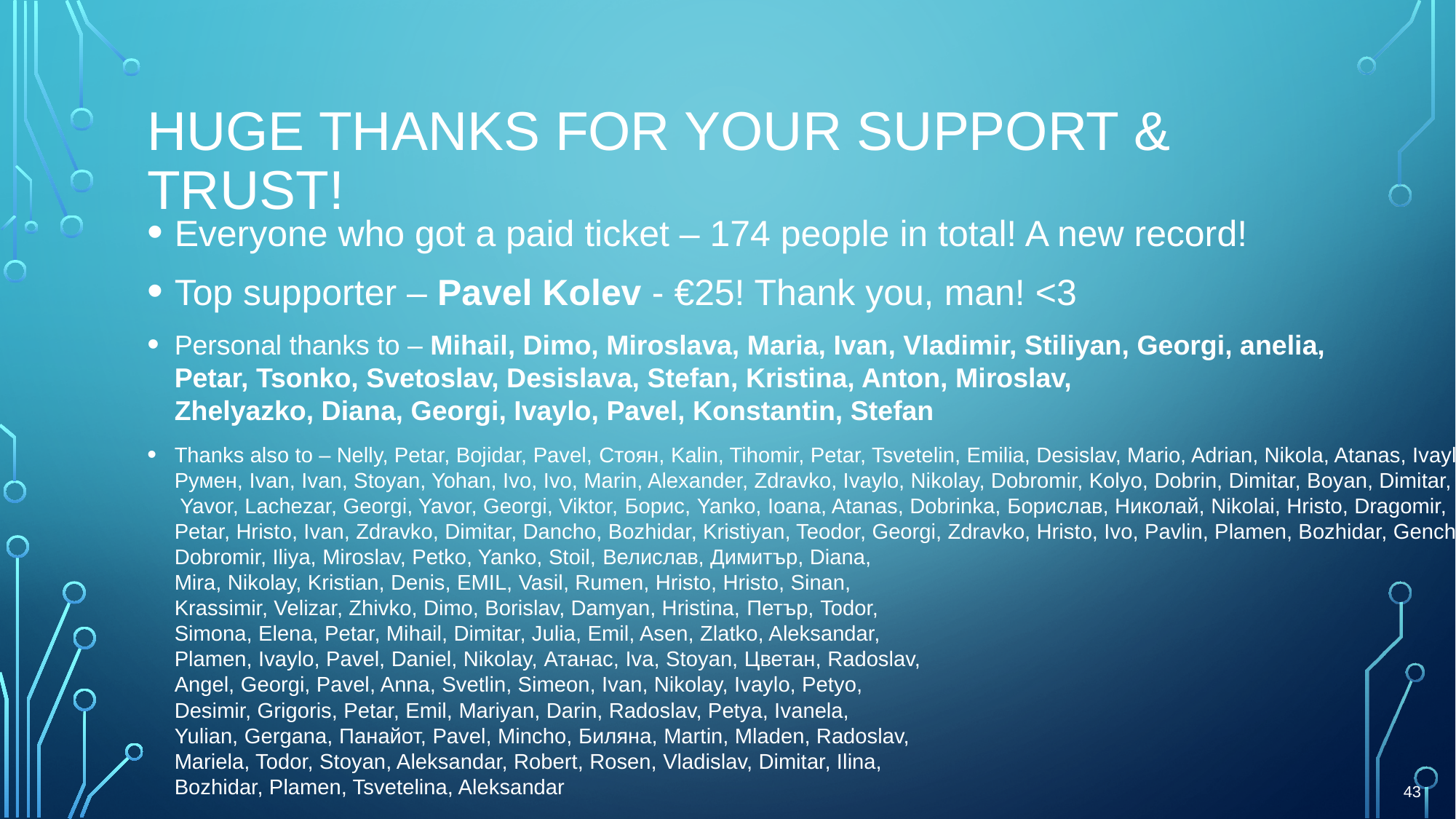

# Huge THANKS for your support & TRUST!
Everyone who got a paid ticket – 174 people in total! A new record!
Top supporter – Pavel Kolev - €25! Thank you, man! <3
Personal thanks to – Mihail, Dimo, Miroslava, Maria, Ivan, Vladimir, Stiliyan, Georgi, anelia,
Petar, Tsonko, Svetoslav, Desislava, Stefan, Kristina, Anton, Miroslav,
Zhelyazko, Diana, Georgi, Ivaylo, Pavel, Konstantin, Stefan
Thanks also to – Nelly, Petar, Bojidar, Pavel, Стоян, Kalin, Tihomir, Petar, Tsvetelin, Emilia, Desislav, Mario, Adrian, Nikola, Atanas, Ivaylo,
Румен, Ivan, Ivan, Stoyan, Yohan, Ivo, Ivo, Marin, Alexander, Zdravko, Ivaylo, Nikolay, Dobromir, Kolyo, Dobrin, Dimitar, Boyan, Dimitar,
 Yavor, Lachezar, Georgi, Yavor, Georgi, Viktor, Борис, Yanko, Ioana, Atanas, Dobrinka, Борислав, Николай, Nikolai, Hristo, Dragomir,
Petar, Hristo, Ivan, Zdravko, Dimitar, Dancho, Bozhidar, Kristiyan, Teodor, Georgi, Zdravko, Hristo, Ivo, Pavlin, Plamen, Bozhidar, Gencho,
Dobromir, Iliya, Miroslav, Petko, Yanko, Stoil, Велислав, Димитър, Diana,
Mira, Nikolay, Kristian, Denis, EMIL, Vasil, Rumen, Hristo, Hristo, Sinan,
Krassimir, Velizar, Zhivko, Dimo, Borislav, Damyan, Hristina, Петър, Todor,
Simona, Elena, Petar, Mihail, Dimitar, Julia, Emil, Asen, Zlatko, Aleksandar,
Plamen, Ivaylo, Pavel, Daniel, Nikolay, Атанас, Iva, Stoyan, Цветан, Radoslav,
Angel, Georgi, Pavel, Anna, Svetlin, Simeon, Ivan, Nikolay, Ivaylo, Petyo,
Desimir, Grigoris, Petar, Emil, Mariyan, Darin, Radoslav, Petya, Ivanela,
Yulian, Gergana, Панайот, Pavel, Mincho, Биляна, Martin, Mladen, Radoslav,
Mariela, Todor, Stoyan, Aleksandar, Robert, Rosen, Vladislav, Dimitar, Ilina,
Bozhidar, Plamen, Tsvetelina, Aleksandar
43